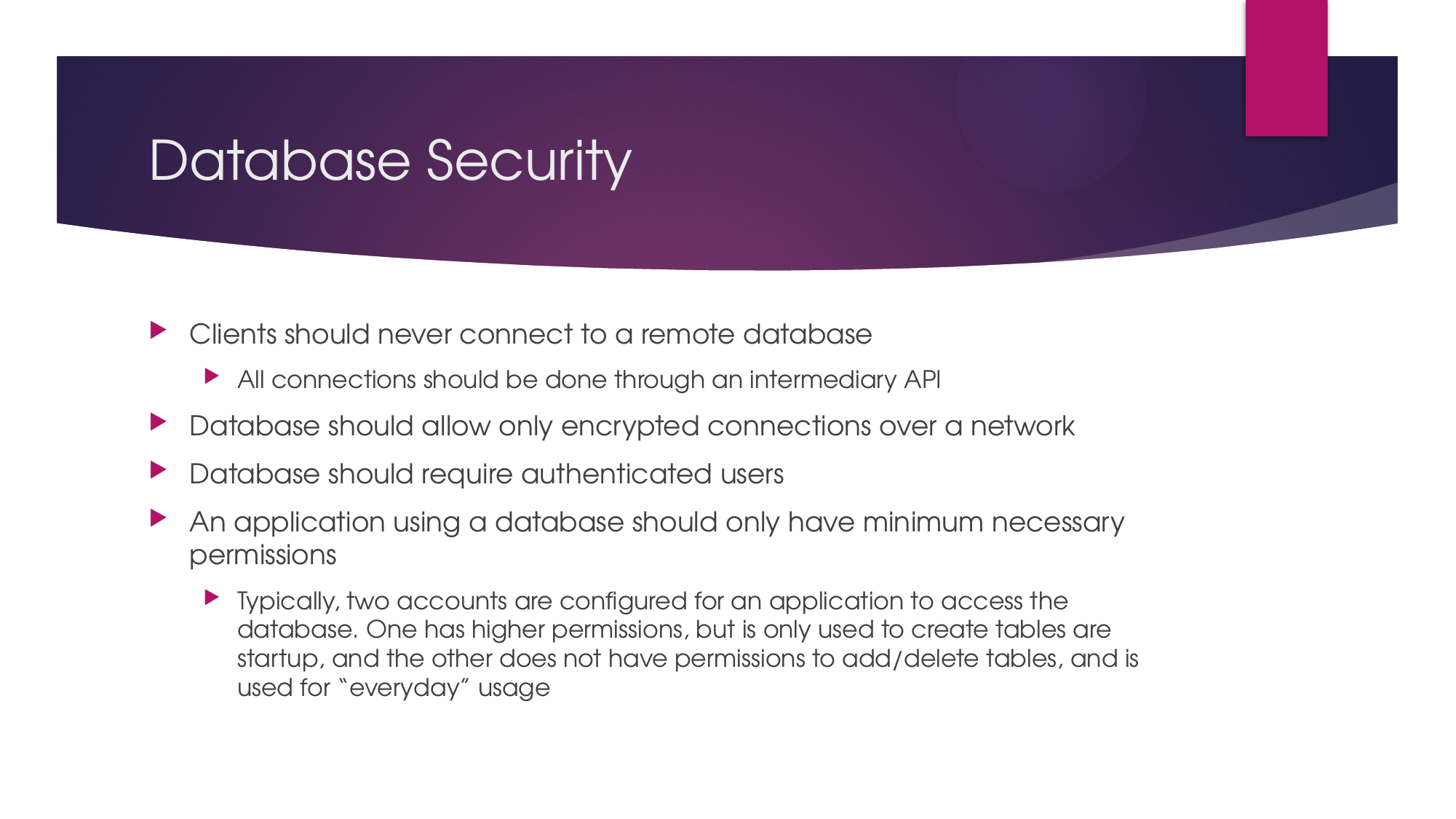

# Database Security
Clients should never connect to a remote database
All connections should be done through an intermediary API
Database should allow only encrypted connections over a network
Database should require authenticated users
An application using a database should only have minimum necessary permissions
Typically, two accounts are configured for an application to access the database. One has higher permissions, but is only used to create tables are startup, and the other does not have permissions to add/delete tables, and is used for “everyday” usage